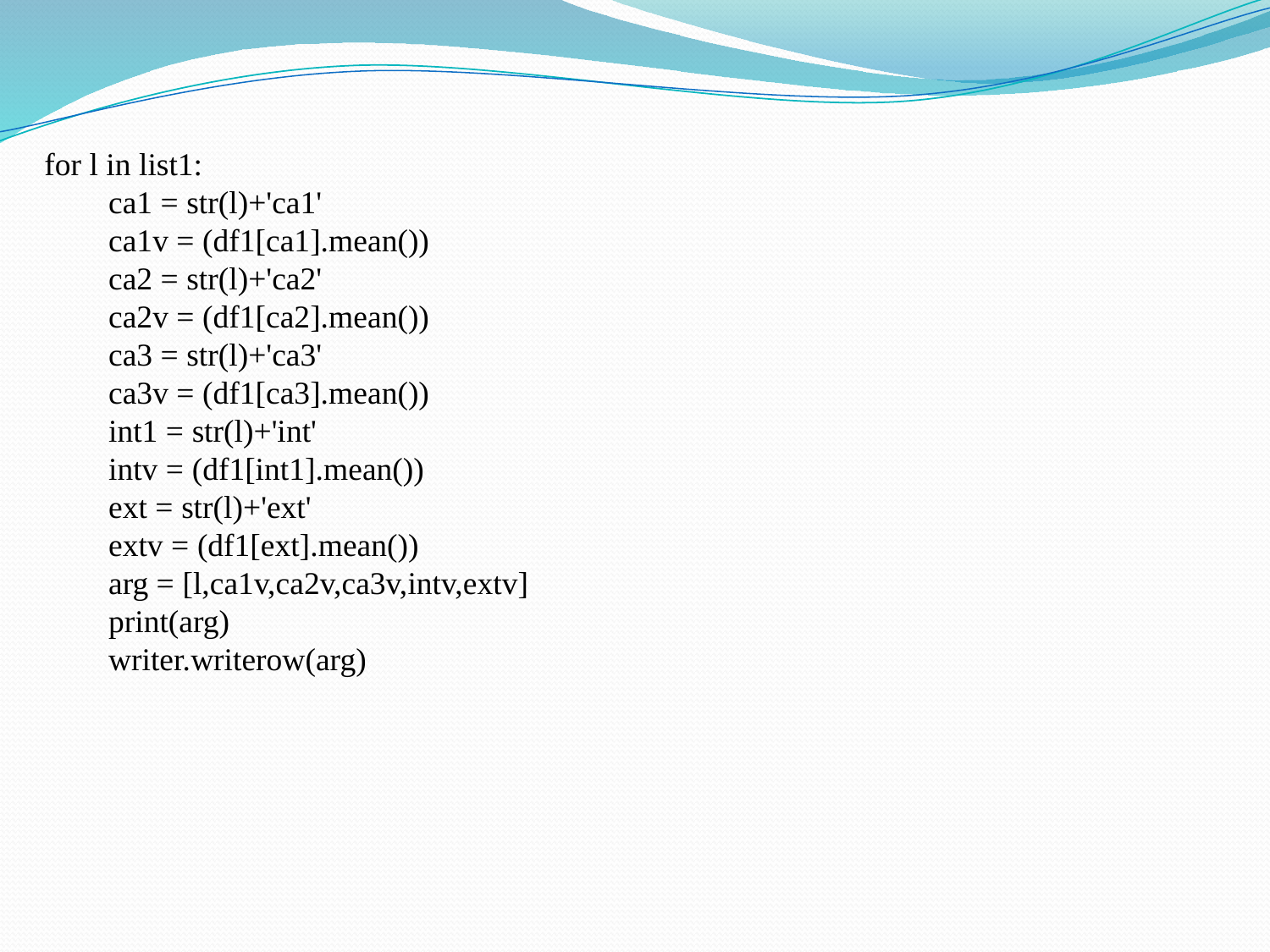

for l in list1:
        ca1 = str(l)+'ca1'
        ca1v = (df1[ca1].mean())
        ca2 = str(l)+'ca2'
        ca2v = (df1[ca2].mean())
        ca3 = str(l)+'ca3'
        ca3v = (df1[ca3].mean())
        int1 = str(l)+'int'
        intv = (df1[int1].mean())
        ext = str(l)+'ext'
        extv = (df1[ext].mean())
        arg = [l,ca1v,ca2v,ca3v,intv,extv]
        print(arg)
        writer.writerow(arg)